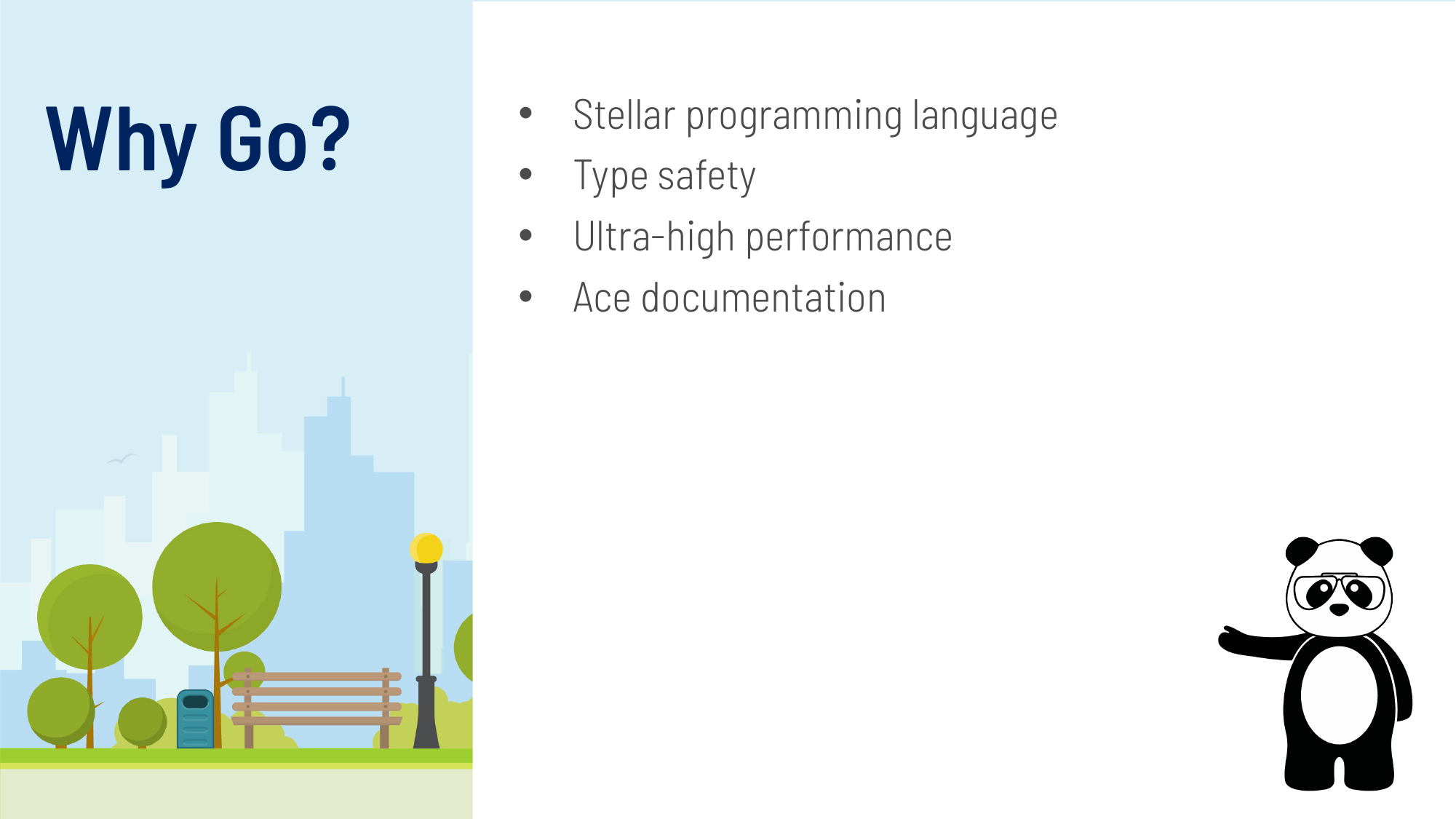

# Why Go?
Stellar programming language
Type safety
Ultra-high performance
Ace documentation